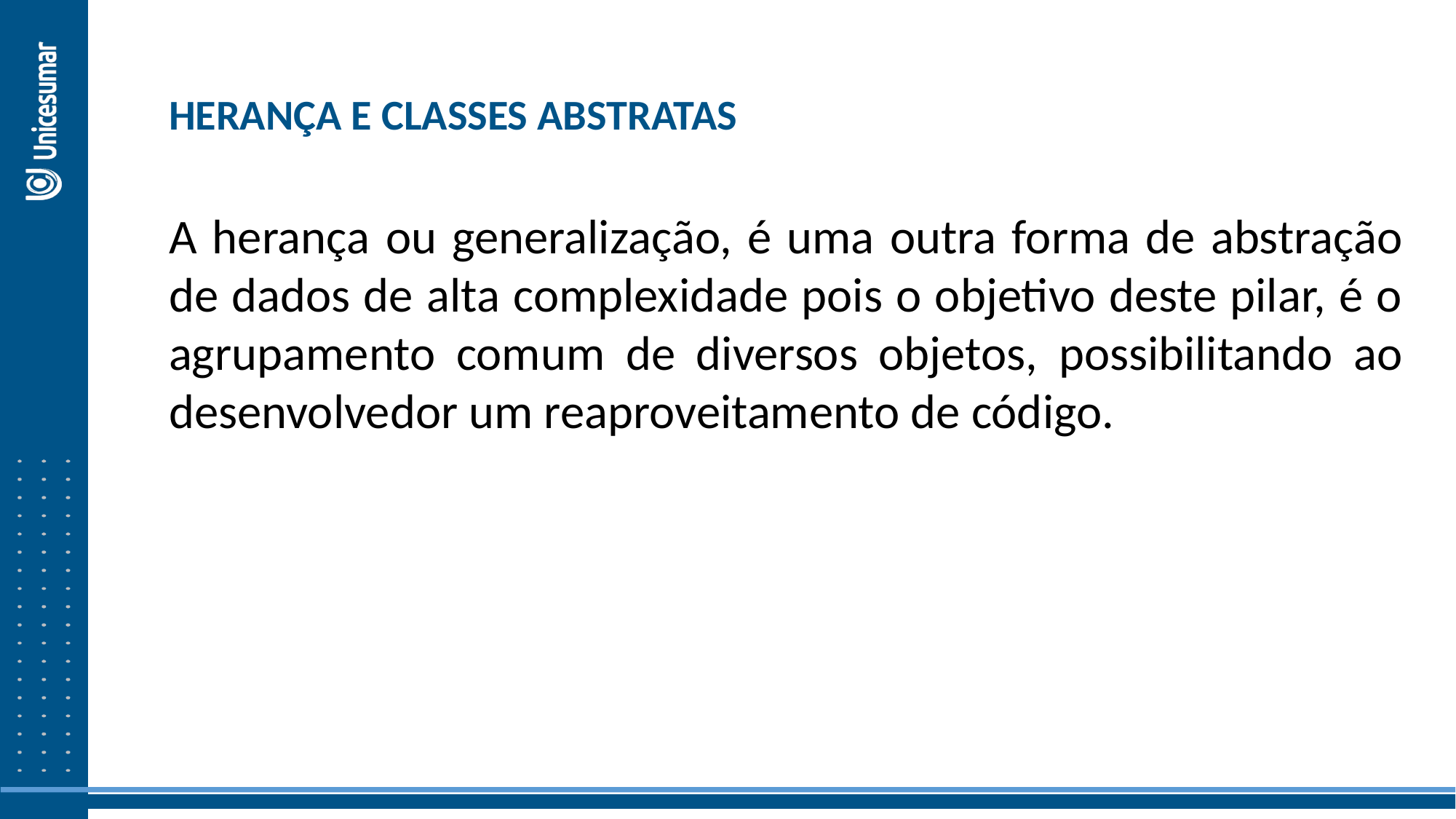

HERANÇA E CLASSES ABSTRATAS
A herança ou generalização, é uma outra forma de abstração de dados de alta complexidade pois o objetivo deste pilar, é o agrupamento comum de diversos objetos, possibilitando ao desenvolvedor um reaproveitamento de código.